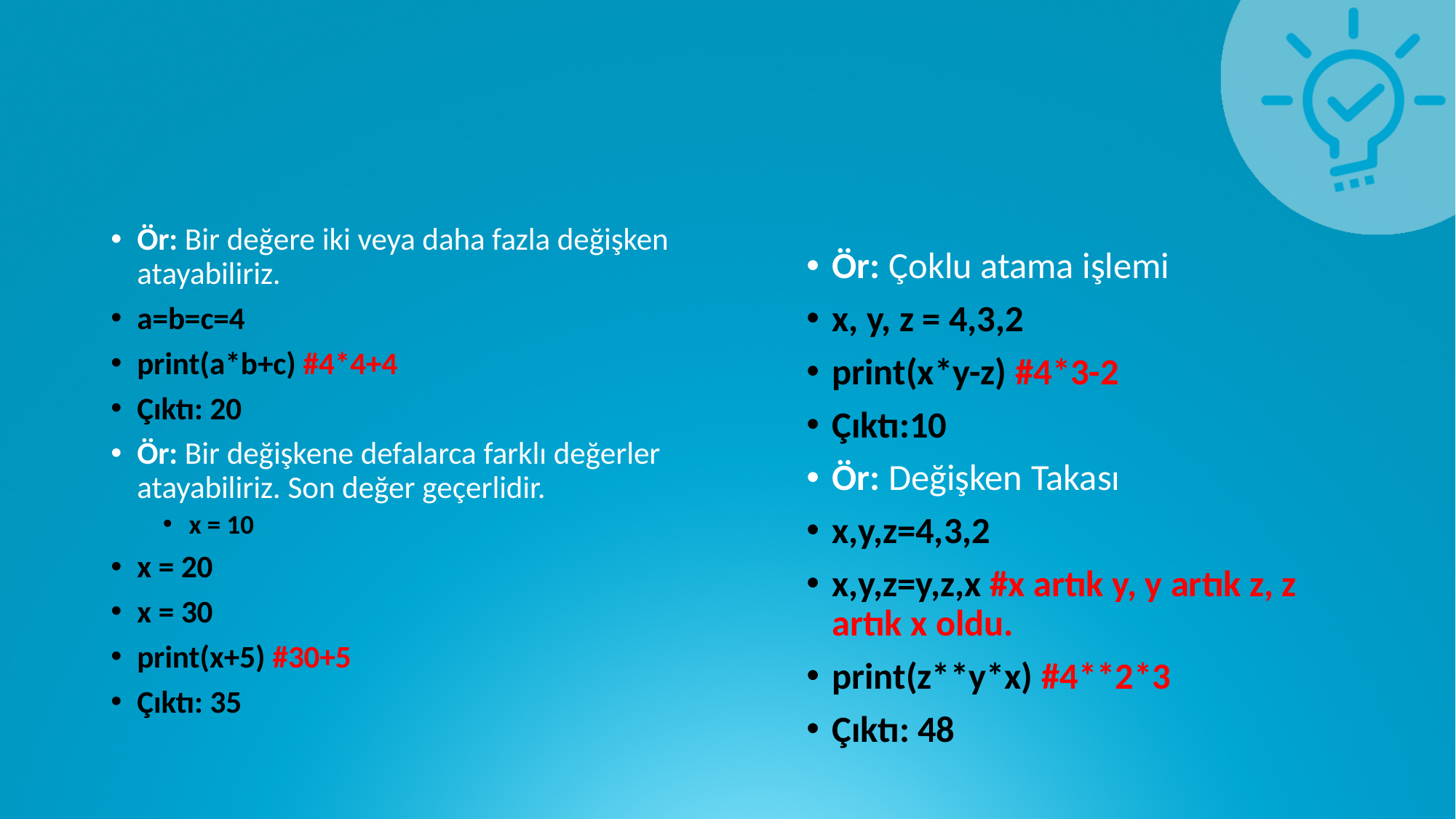

#
Ör: Bir değere iki veya daha fazla değişken atayabiliriz.
a=b=c=4
print(a*b+c) #4*4+4
Çıktı: 20
Ör: Bir değişkene defalarca farklı değerler atayabiliriz. Son değer geçerlidir.
x = 10
x = 20
x = 30
print(x+5) #30+5
Çıktı: 35
Ör: Çoklu atama işlemi
x, y, z = 4,3,2
print(x*y-z) #4*3-2
Çıktı:10
Ör: Değişken Takası
x,y,z=4,3,2
x,y,z=y,z,x #x artık y, y artık z, z artık x oldu.
print(z**y*x) #4**2*3
Çıktı: 48